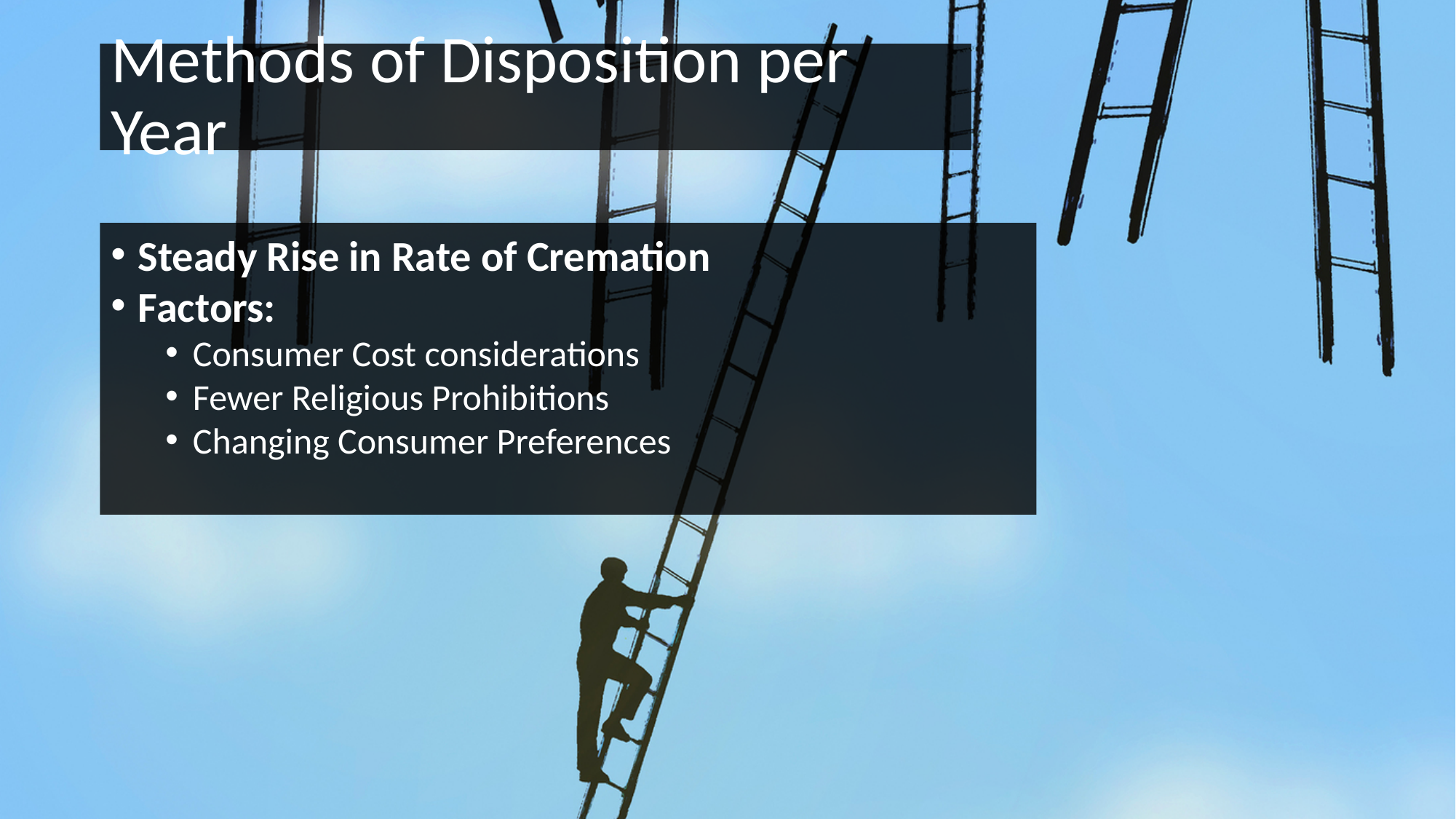

# Methods of Disposition per Year
Steady Rise in Rate of Cremation
Factors:
Consumer Cost considerations
Fewer Religious Prohibitions
Changing Consumer Preferences